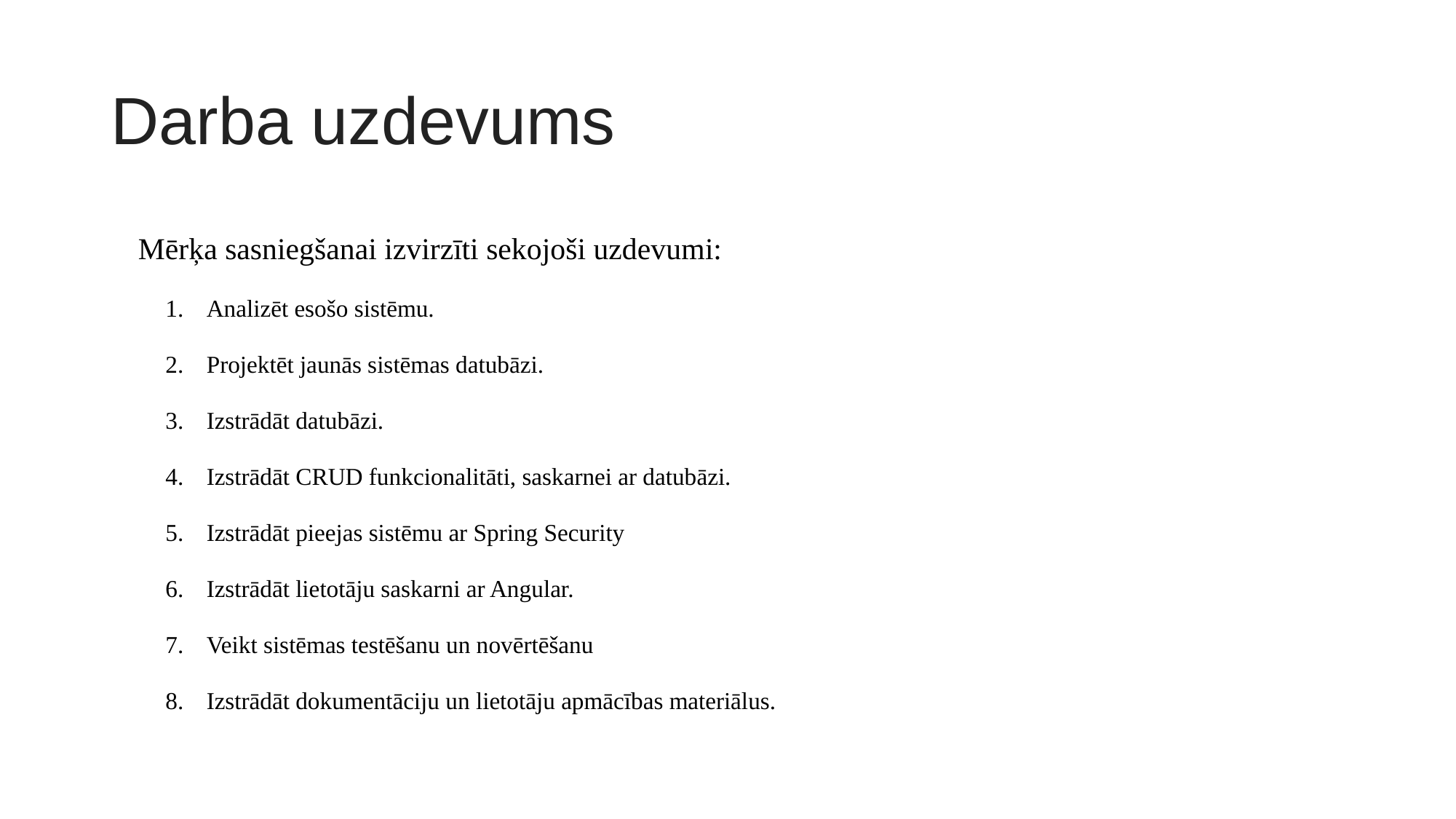

# Darba uzdevums
Mērķa sasniegšanai izvirzīti sekojoši uzdevumi:
Analizēt esošo sistēmu.
Projektēt jaunās sistēmas datubāzi.
Izstrādāt datubāzi.
Izstrādāt CRUD funkcionalitāti, saskarnei ar datubāzi.
Izstrādāt pieejas sistēmu ar Spring Security
Izstrādāt lietotāju saskarni ar Angular.
Veikt sistēmas testēšanu un novērtēšanu
Izstrādāt dokumentāciju un lietotāju apmācības materiālus.